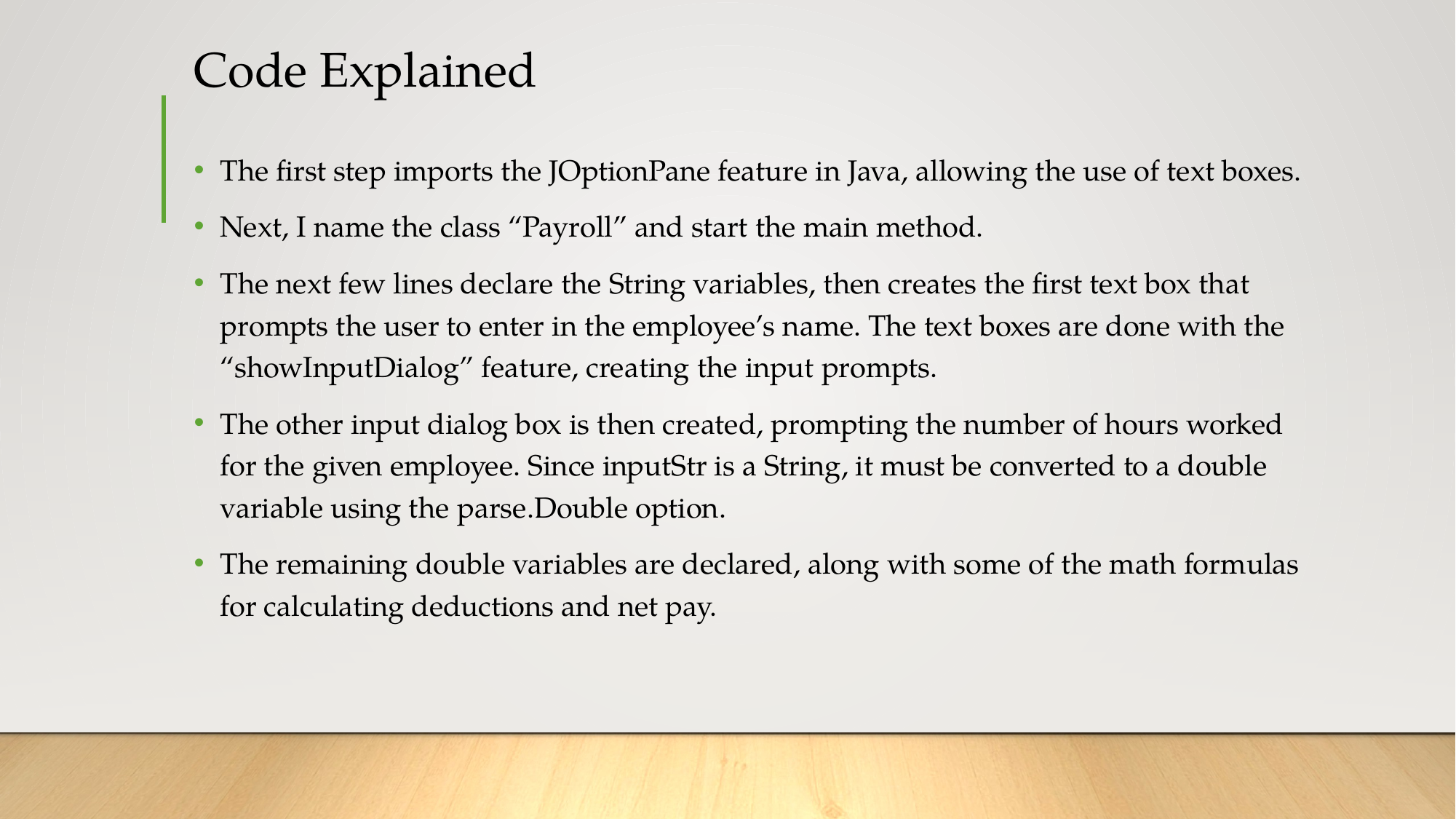

# Code Explained
The first step imports the JOptionPane feature in Java, allowing the use of text boxes.
Next, I name the class “Payroll” and start the main method.
The next few lines declare the String variables, then creates the first text box that prompts the user to enter in the employee’s name. The text boxes are done with the “showInputDialog” feature, creating the input prompts.
The other input dialog box is then created, prompting the number of hours worked for the given employee. Since inputStr is a String, it must be converted to a double variable using the parse.Double option.
The remaining double variables are declared, along with some of the math formulas for calculating deductions and net pay.